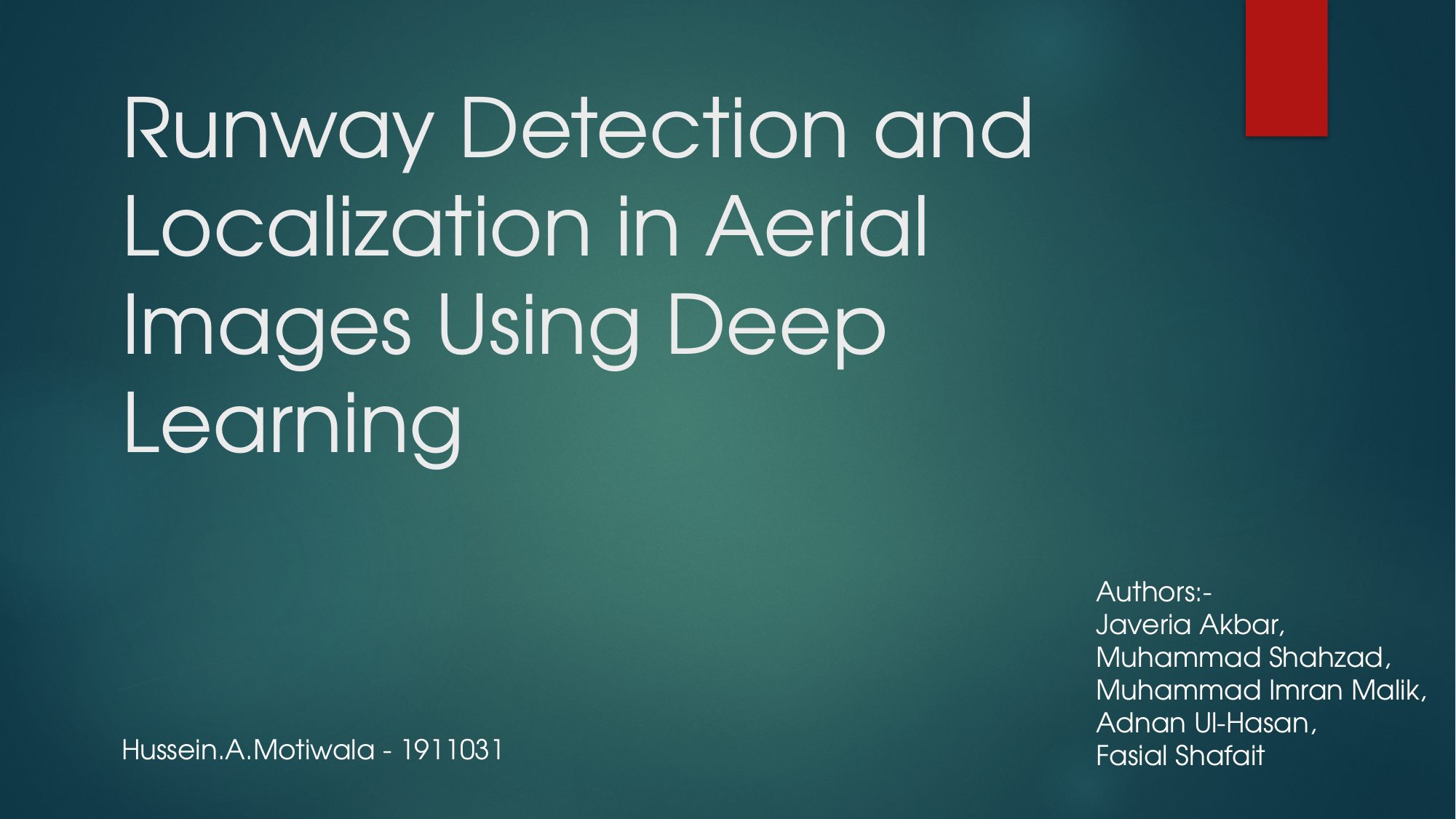

# Runway Detection and Localization in Aerial Images Using Deep Learning
Authors:-
Javeria Akbar, Muhammad Shahzad, Muhammad Imran Malik, Adnan Ul-Hasan,
Fasial Shafait
Hussein.A.Motiwala - 1911031